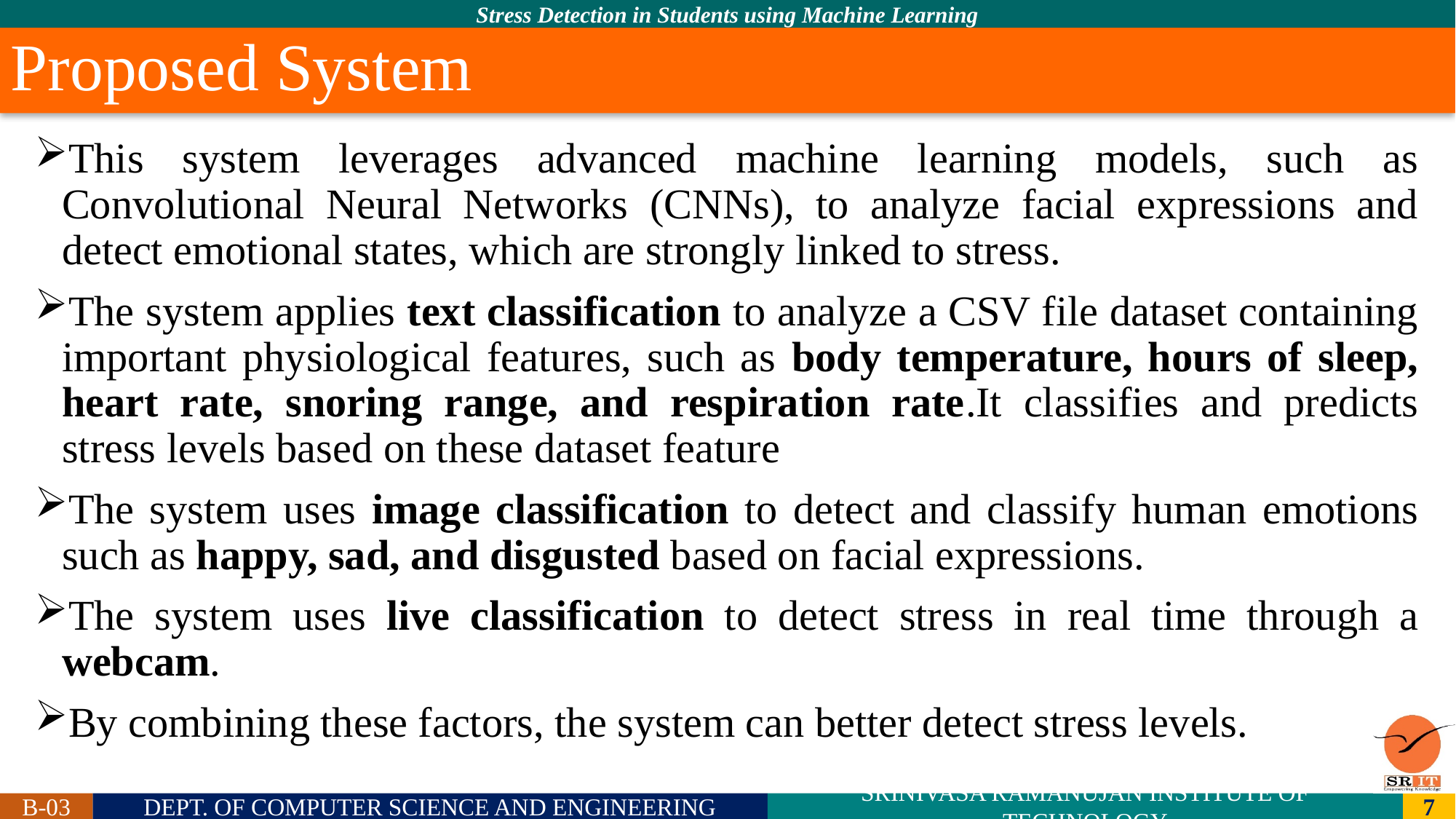

# Proposed System
This system leverages advanced machine learning models, such as Convolutional Neural Networks (CNNs), to analyze facial expressions and detect emotional states, which are strongly linked to stress.
The system applies text classification to analyze a CSV file dataset containing important physiological features, such as body temperature, hours of sleep, heart rate, snoring range, and respiration rate.It classifies and predicts stress levels based on these dataset feature
The system uses image classification to detect and classify human emotions such as happy, sad, and disgusted based on facial expressions.
The system uses live classification to detect stress in real time through a webcam.
By combining these factors, the system can better detect stress levels.